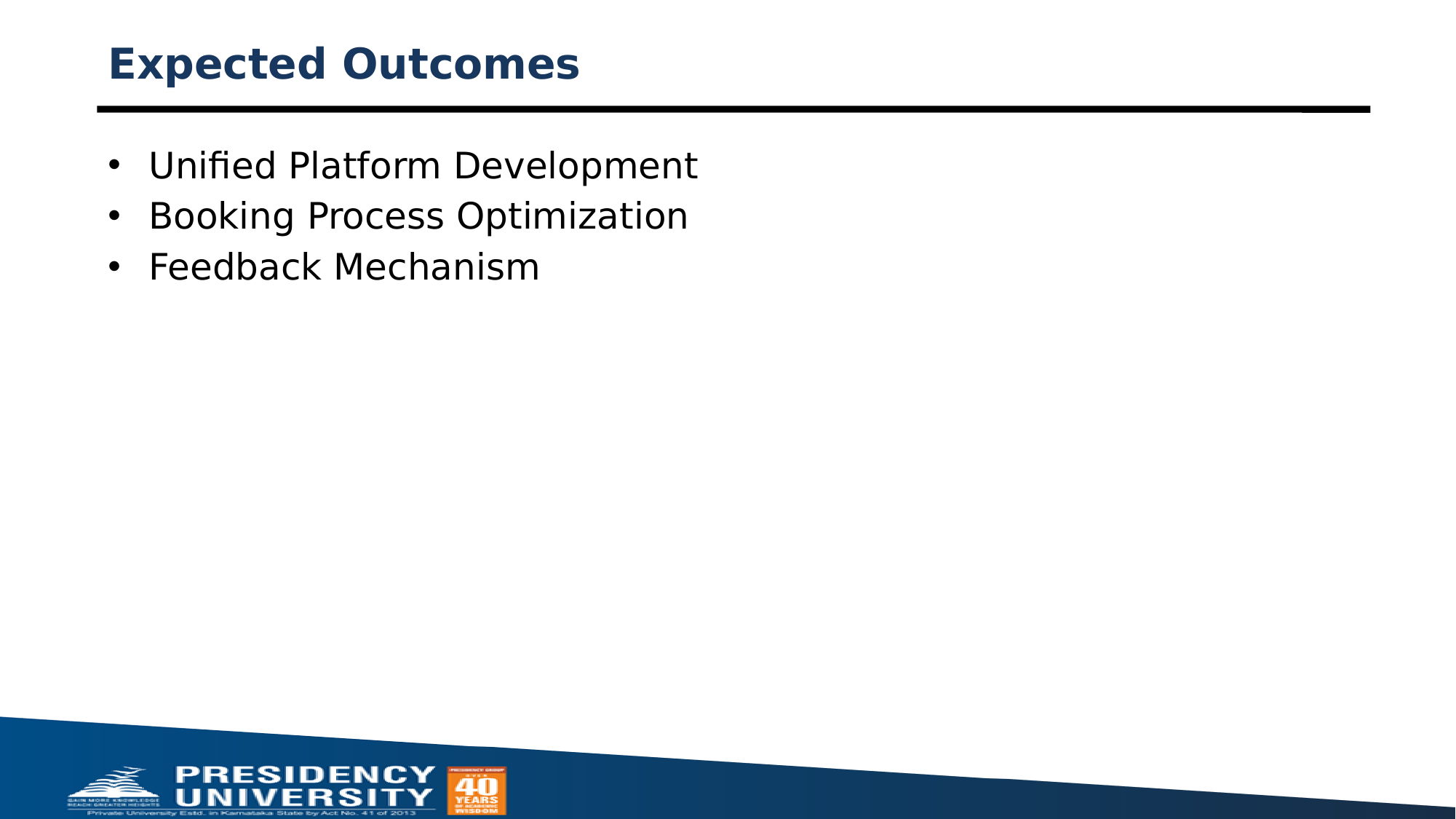

# Expected Outcomes
Unified Platform Development
Booking Process Optimization
Feedback Mechanism